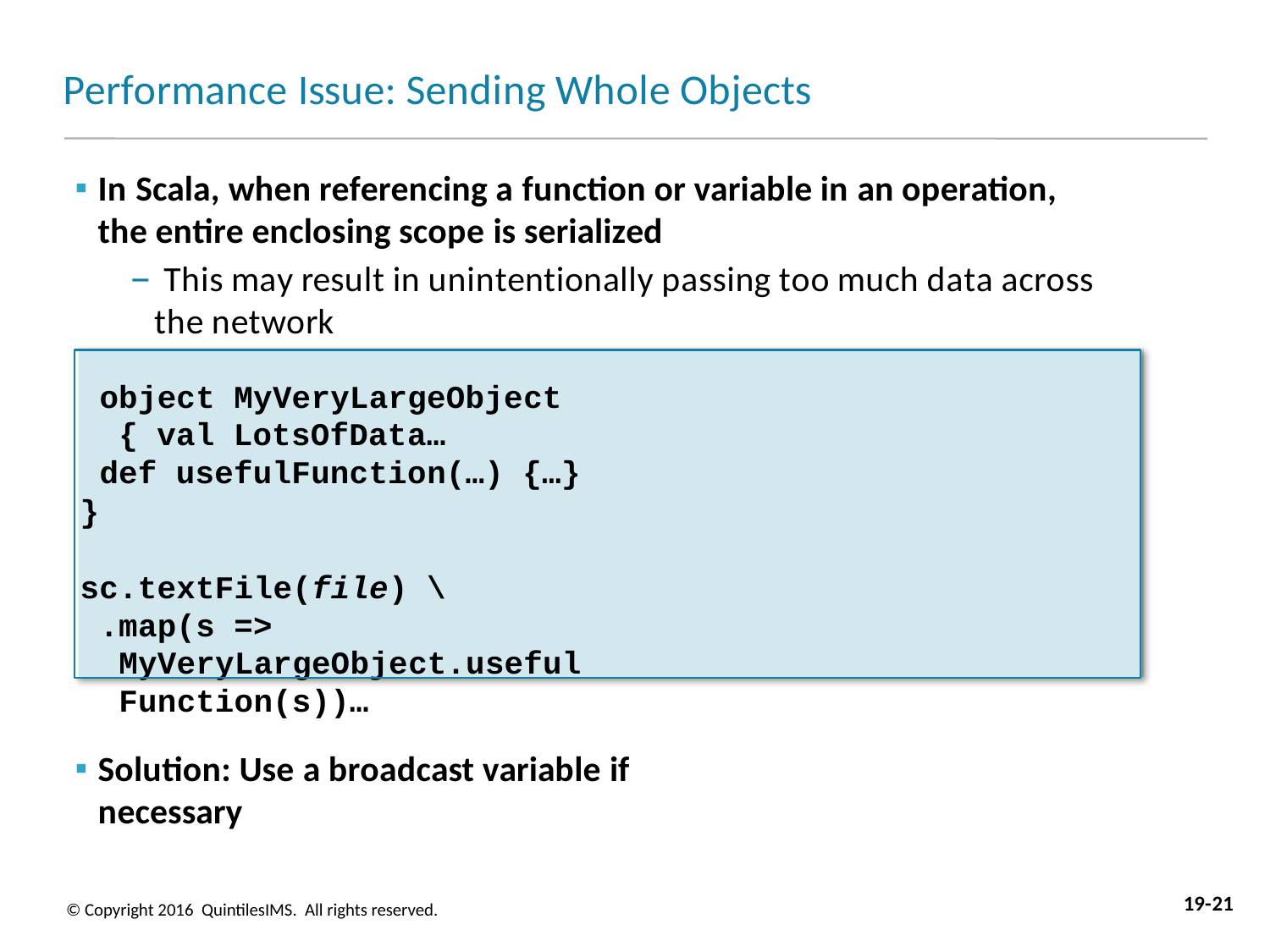

# Performance Issue: Sending Whole Objects
In Scala, when referencing a function or variable in an operation, the entire enclosing scope is serialized
– This may result in unintentionally passing too much data across the network

object MyVeryLargeObject { val LotsOfData…
def usefulFunction(…) {…}
}

sc.textFile(file) \
.map(s => MyVeryLargeObject.usefulFunction(s))…

Solution: Use a broadcast variable if necessary
19-21
© Copyright 2016  QuintilesIMS.  All rights reserved.